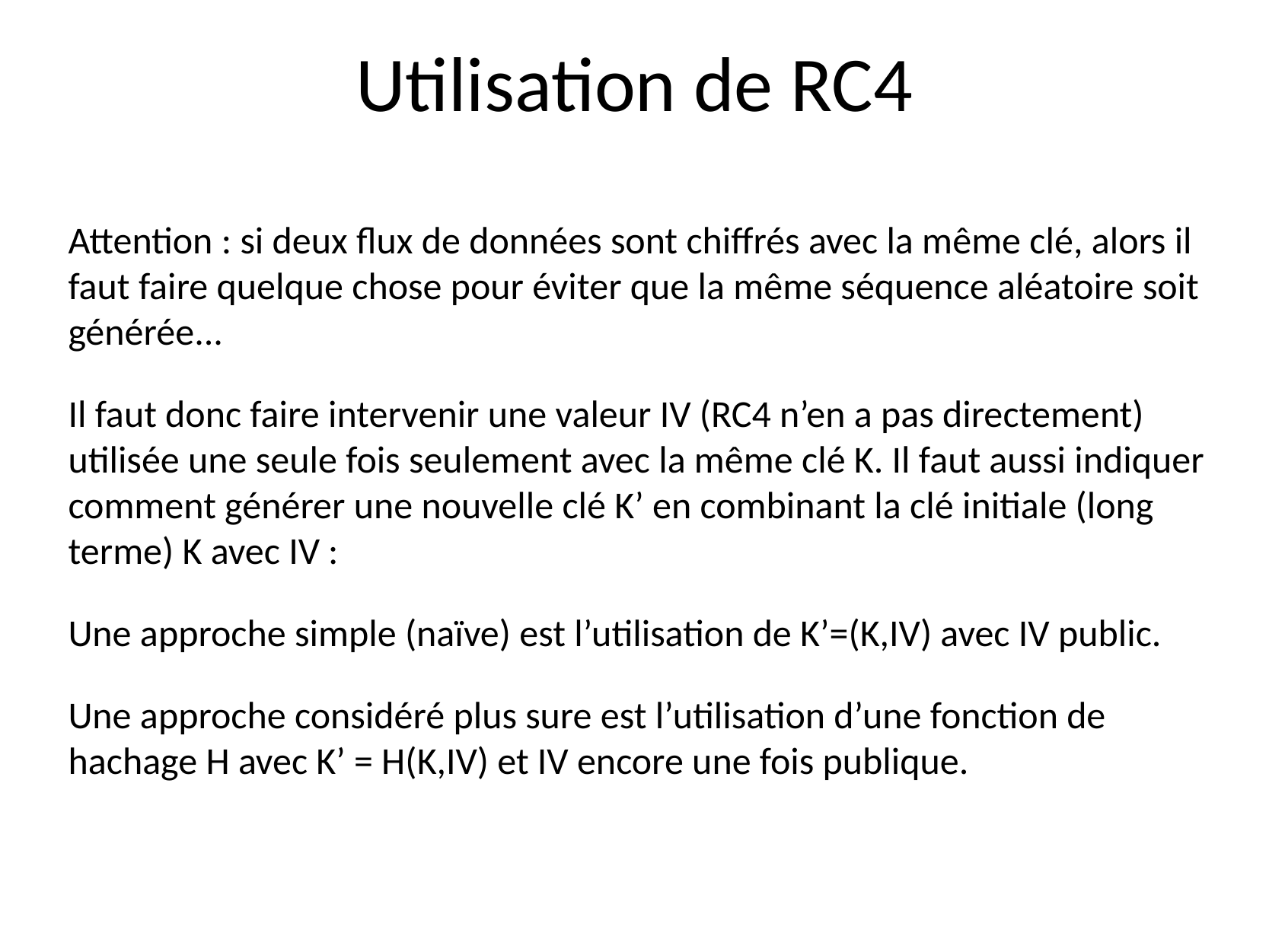

# Utilisation de RC4
Attention : si deux flux de données sont chiffrés avec la même clé, alors il faut faire quelque chose pour éviter que la même séquence aléatoire soit générée...
Il faut donc faire intervenir une valeur IV (RC4 n’en a pas directement) utilisée une seule fois seulement avec la même clé K. Il faut aussi indiquer comment générer une nouvelle clé K’ en combinant la clé initiale (long terme) K avec IV :
Une approche simple (naïve) est l’utilisation de K’=(K,IV) avec IV public.
Une approche considéré plus sure est l’utilisation d’une fonction de hachage H avec K’ = H(K,IV) et IV encore une fois publique.